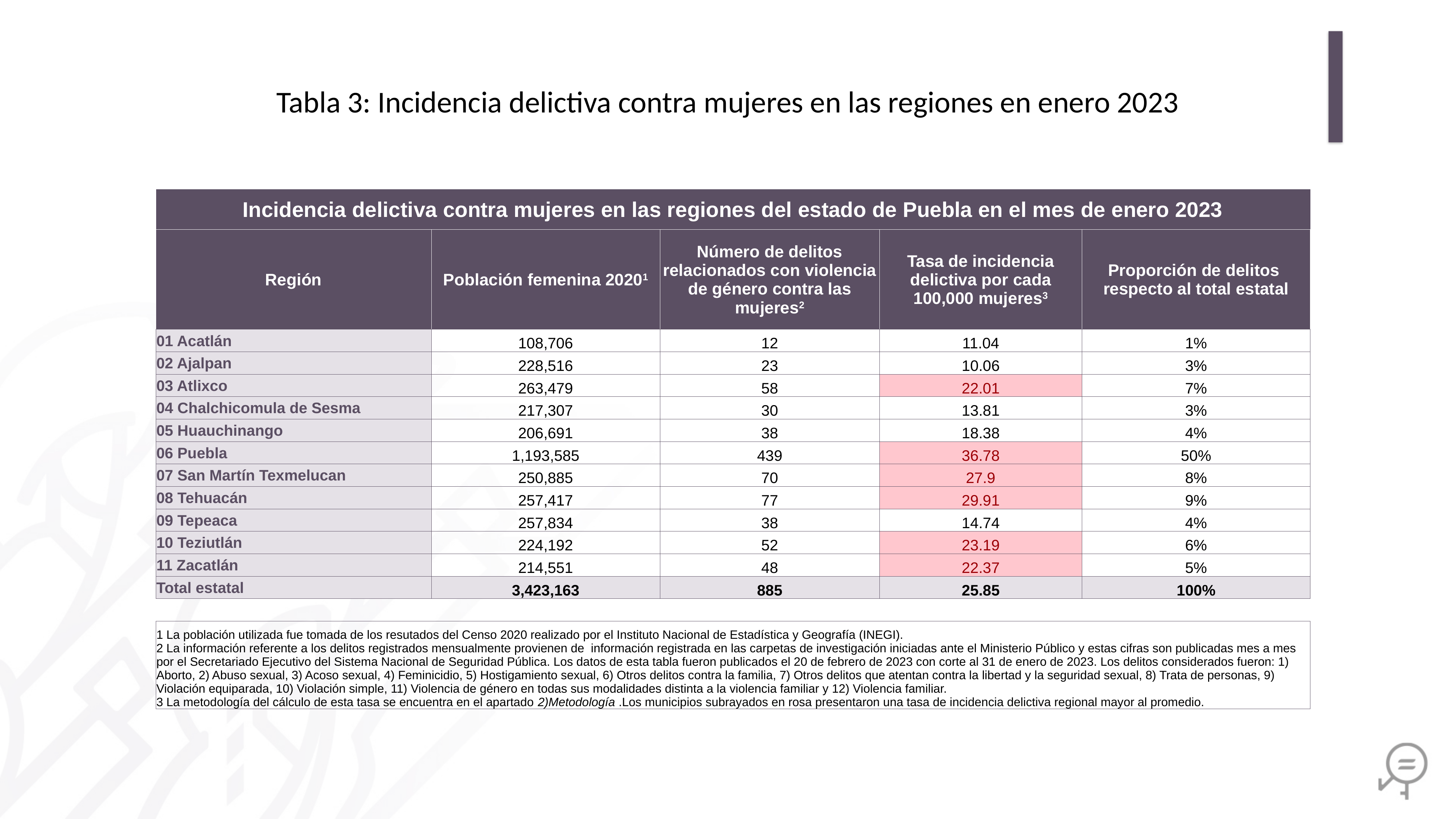

Tabla 3: Incidencia delictiva contra mujeres en las regiones en enero 2023
| Incidencia delictiva contra mujeres en las regiones del estado de Puebla en el mes de enero 2023 |  |  |  |  |
| --- | --- | --- | --- | --- |
| Región | Población femenina 20201 | Número de delitos relacionados con violencia de género contra las mujeres2 | Tasa de incidencia delictiva por cada 100,000 mujeres3 | Proporción de delitos respecto al total estatal |
| 01 Acatlán | 108,706 | 12 | 11.04 | 1% |
| 02 Ajalpan | 228,516 | 23 | 10.06 | 3% |
| 03 Atlixco | 263,479 | 58 | 22.01 | 7% |
| 04 Chalchicomula de Sesma | 217,307 | 30 | 13.81 | 3% |
| 05 Huauchinango | 206,691 | 38 | 18.38 | 4% |
| 06 Puebla | 1,193,585 | 439 | 36.78 | 50% |
| 07 San Martín Texmelucan | 250,885 | 70 | 27.9 | 8% |
| 08 Tehuacán | 257,417 | 77 | 29.91 | 9% |
| 09 Tepeaca | 257,834 | 38 | 14.74 | 4% |
| 10 Teziutlán | 224,192 | 52 | 23.19 | 6% |
| 11 Zacatlán | 214,551 | 48 | 22.37 | 5% |
| Total estatal | 3,423,163 | 885 | 25.85 | 100% |
|  |  |  |  |  |
| 1 La población utilizada fue tomada de los resutados del Censo 2020 realizado por el Instituto Nacional de Estadística y Geografía (INEGI). 2 La información referente a los delitos registrados mensualmente provienen de información registrada en las carpetas de investigación iniciadas ante el Ministerio Público y estas cifras son publicadas mes a mes por el Secretariado Ejecutivo del Sistema Nacional de Seguridad Pública. Los datos de esta tabla fueron publicados el 20 de febrero de 2023 con corte al 31 de enero de 2023. Los delitos considerados fueron: 1) Aborto, 2) Abuso sexual, 3) Acoso sexual, 4) Feminicidio, 5) Hostigamiento sexual, 6) Otros delitos contra la familia, 7) Otros delitos que atentan contra la libertad y la seguridad sexual, 8) Trata de personas, 9) Violación equiparada, 10) Violación simple, 11) Violencia de género en todas sus modalidades distinta a la violencia familiar y 12) Violencia familiar. 3 La metodología del cálculo de esta tasa se encuentra en el apartado 2)Metodología .Los municipios subrayados en rosa presentaron una tasa de incidencia delictiva regional mayor al promedio. |  |  |  |  |